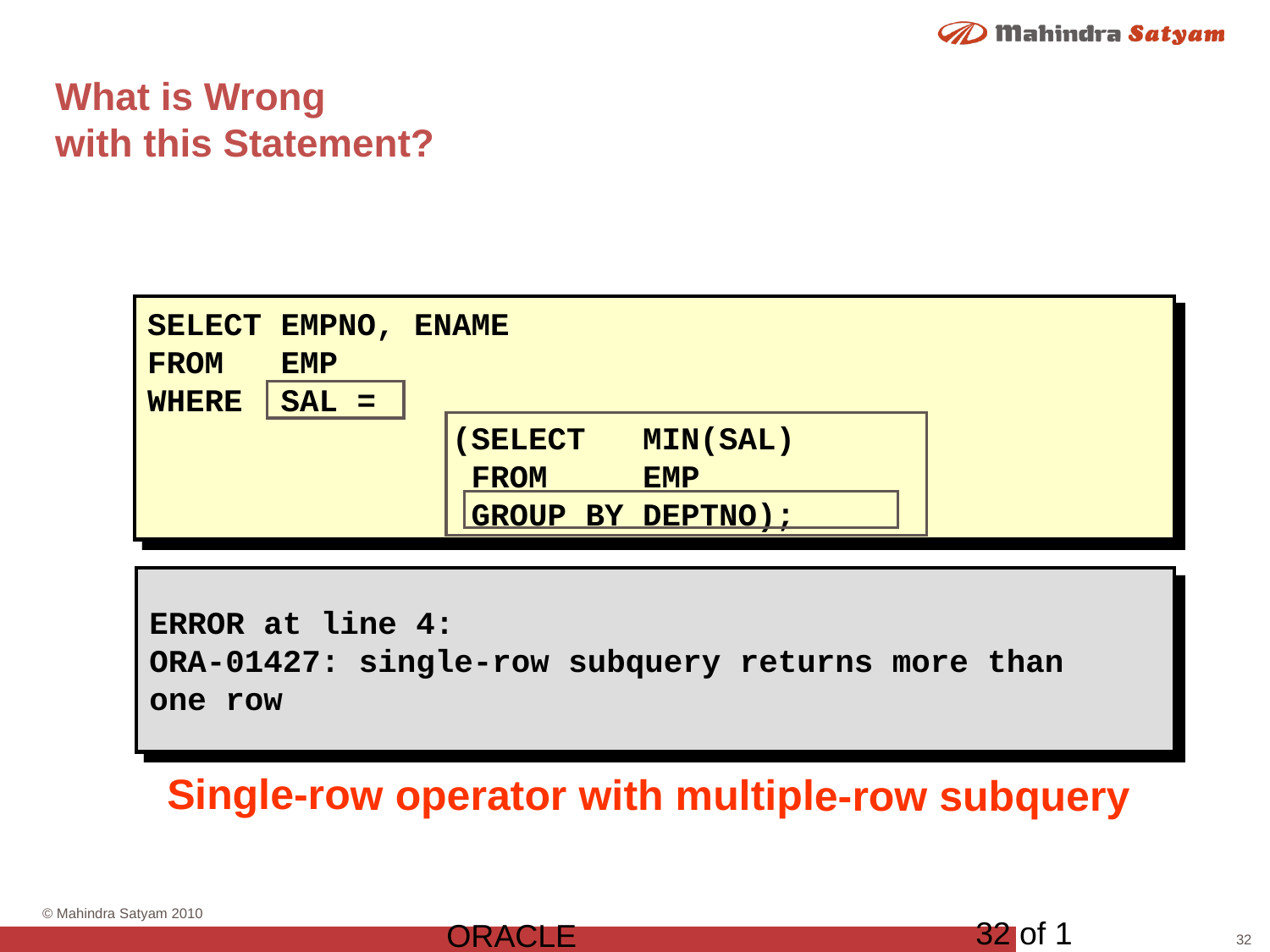

# What is Wrong with this Statement?
SELECT EMPNO, ENAME
FROM   EMP
WHERE  SAL =
                (SELECT   MIN(SAL)
                 FROM     EMP
                 GROUP BY DEPTNO);

ERROR at line 4:
ORA-01427: single-row subquery returns more than
one row
Single-row operator with multiple-row subquery
32 of 1
ORACLE